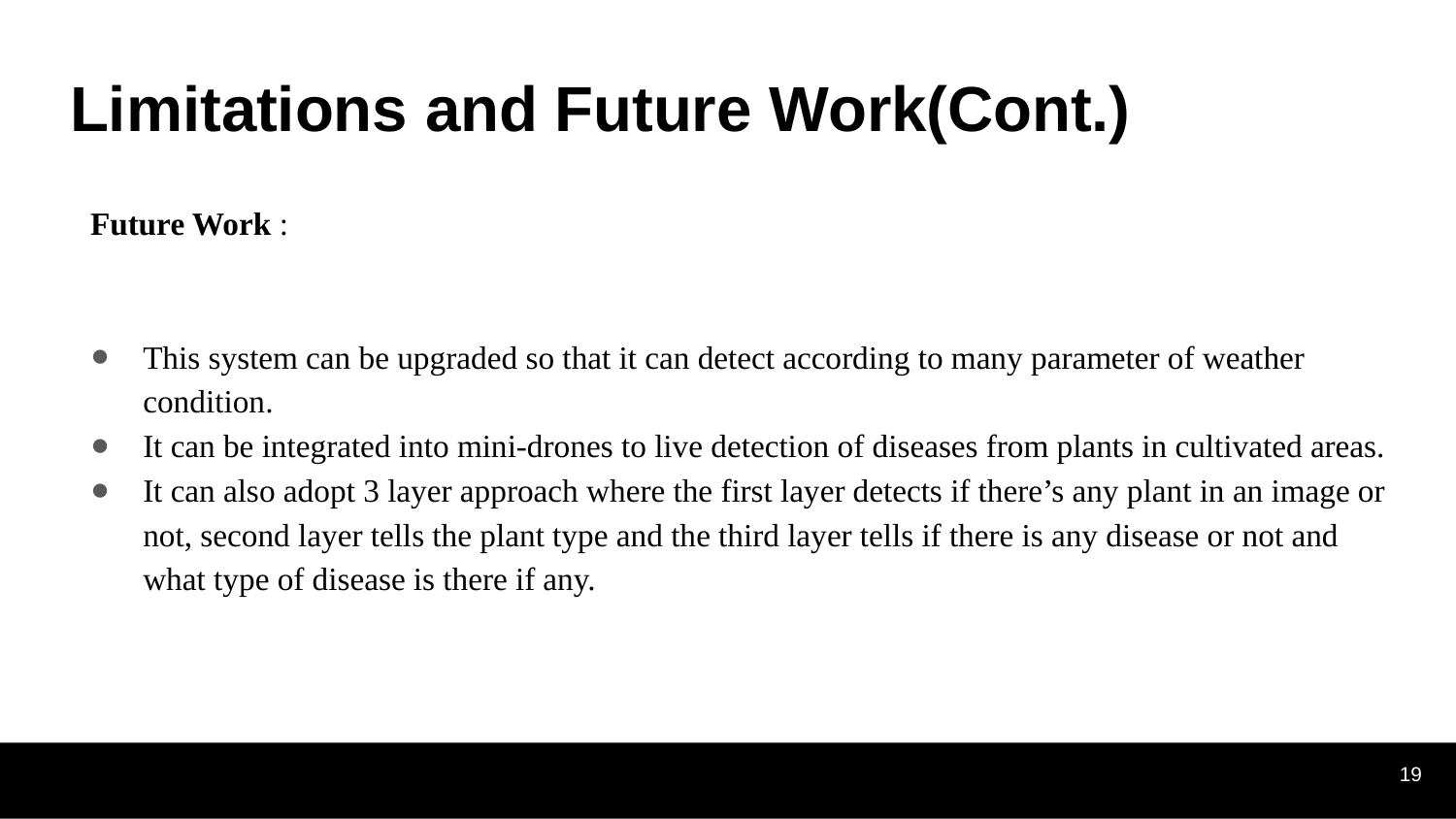

# Limitations and Future Work(Cont.)
Future Work :

This system can be upgraded so that it can detect according to many parameter of weather condition.
It can be integrated into mini-drones to live detection of diseases from plants in cultivated areas.
It can also adopt 3 layer approach where the first layer detects if there’s any plant in an image or not, second layer tells the plant type and the third layer tells if there is any disease or not and what type of disease is there if any.
19